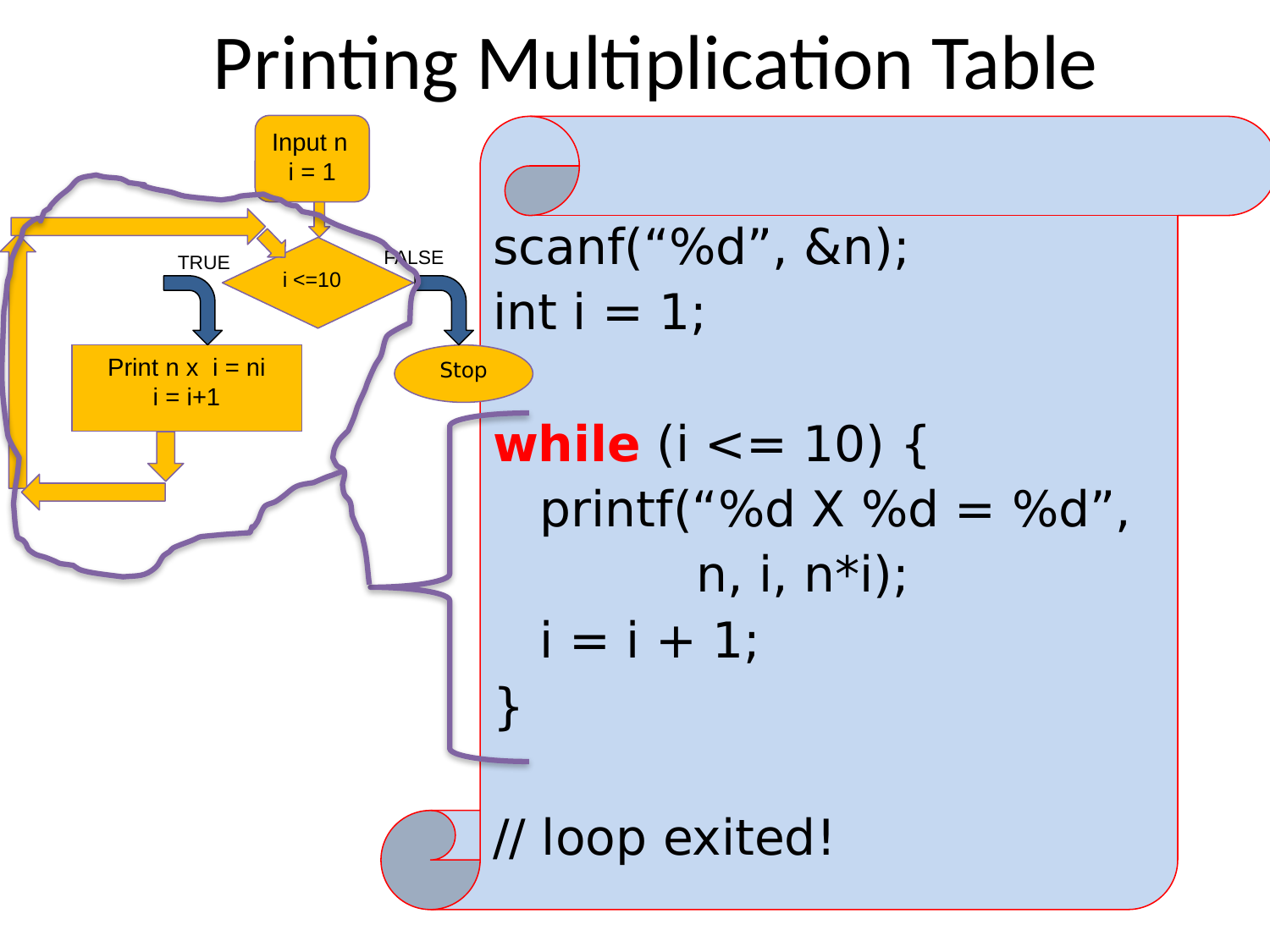

Printing Multiplication Table

Input n
i = 1

i <=10
FALSE
TRUE

Print n x  i = ni
i = i+1
Stop

scanf(“%d”, &n);
int i = 1;

while (i <= 10) {
   printf(“%d X %d = %d”,
             n, i, n*i);
   i = i + 1;
}

// loop exited!